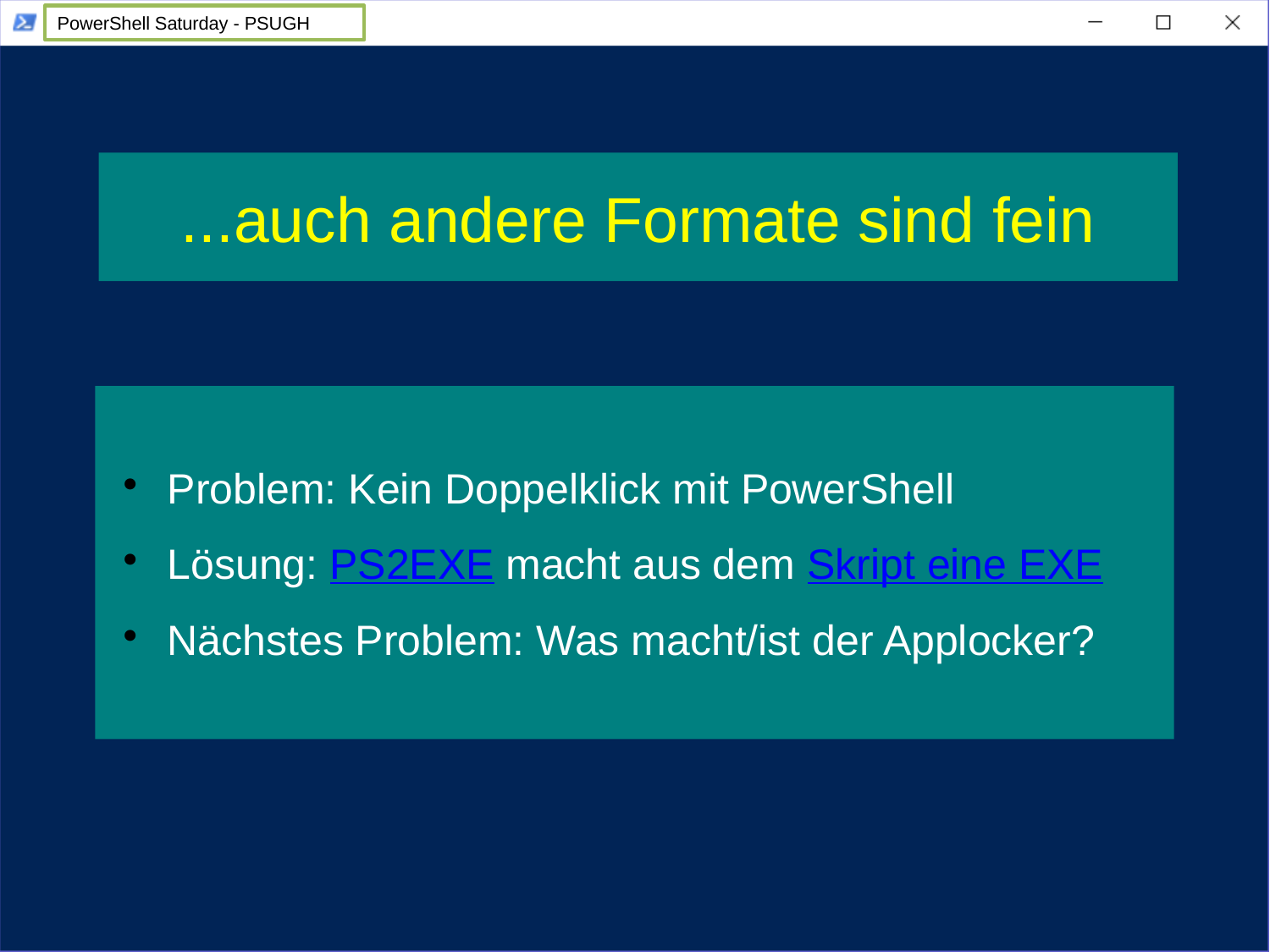

...auch andere Formate sind fein
Problem: Kein Doppelklick mit PowerShell
Lösung: PS2EXE macht aus dem Skript eine EXE
Nächstes Problem: Was macht/ist der Applocker?